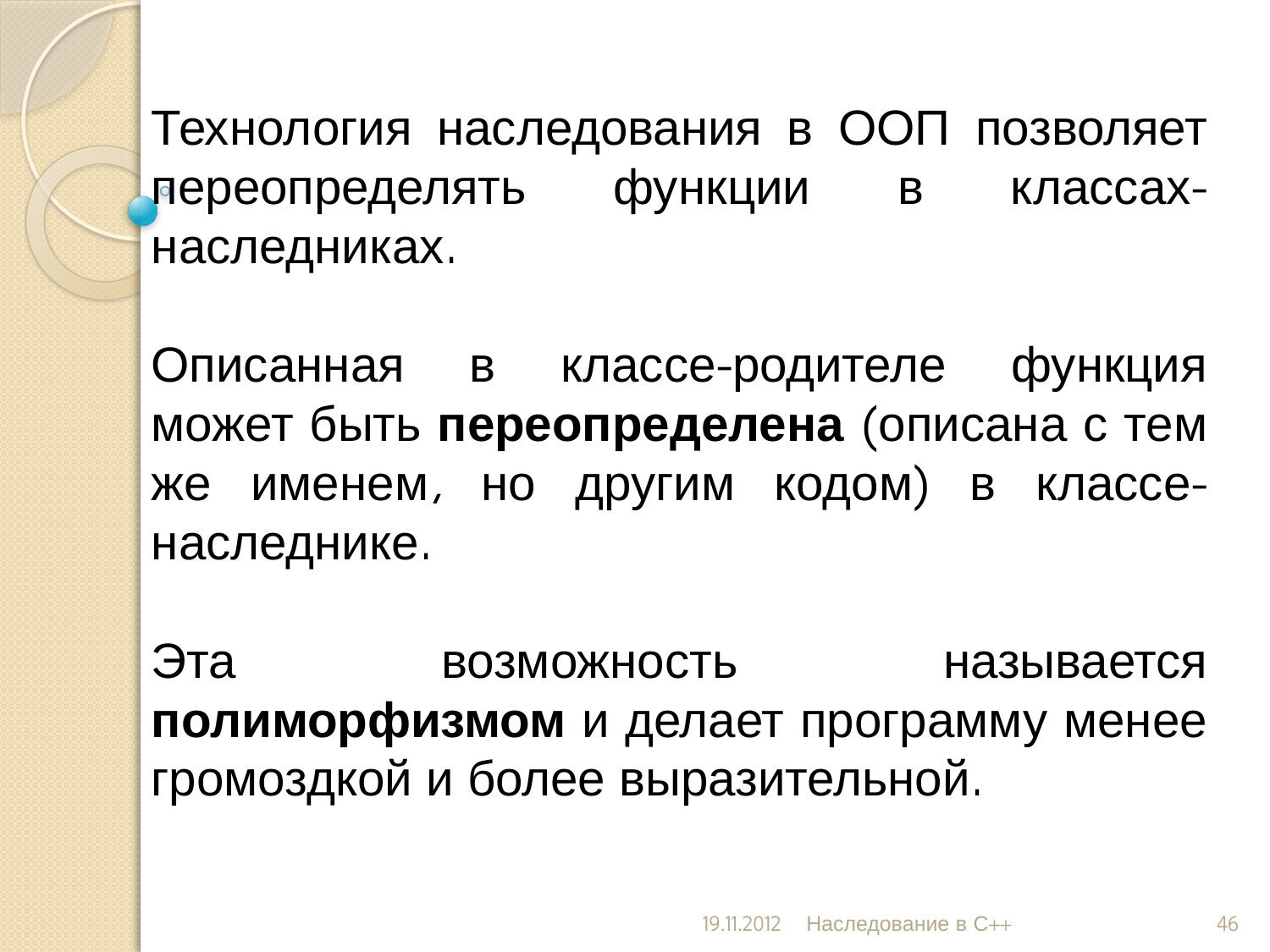

Технология наследования в ООП позволяет переопределять функции в классах-наследниках.

Описанная в классе-родителе функция может быть переопределена (описана с тем же именем, но другим кодом) в классе-наследнике.

Эта возможность называется полиморфизмом и делает программу менее громоздкой и более выразительной.
19.11.2012
Наследование в С++
46